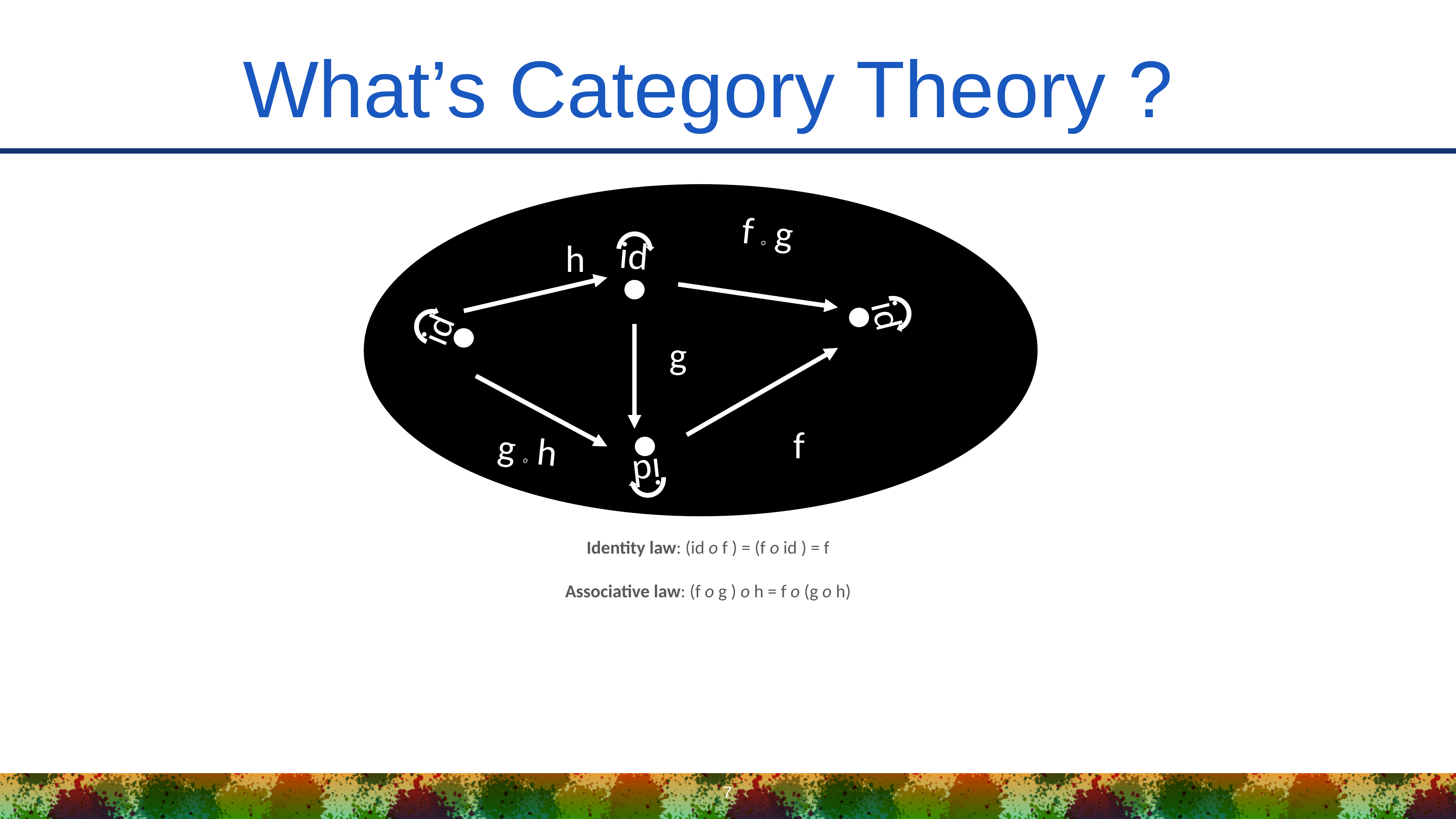

# What’s Category Theory ?

f o g
id
h

id
id
d
a
g
f
g o h
c
id
Identity law: (id o f ) = (f o id ) = f

Associative law: (f o g ) o h = f o (g o h)
7